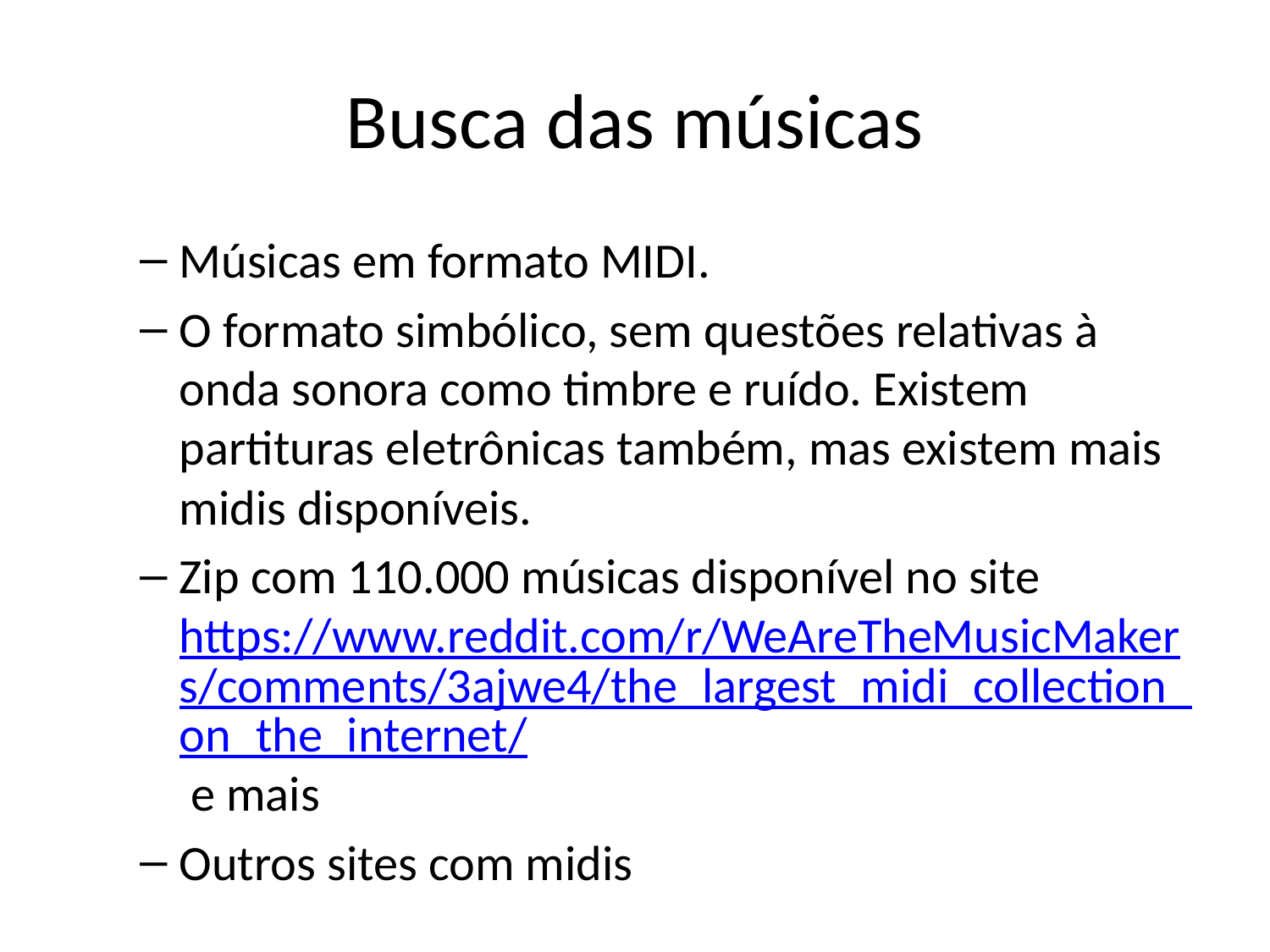

# Busca das músicas
Músicas em formato MIDI.
O formato simbólico, sem questões relativas à onda sonora como timbre e ruído. Existem partituras eletrônicas também, mas existem mais midis disponíveis.
Zip com 110.000 músicas disponível no site https://www.reddit.com/r/WeAreTheMusicMakers/comments/3ajwe4/the_largest_midi_collection_on_the_internet/ e mais
Outros sites com midis